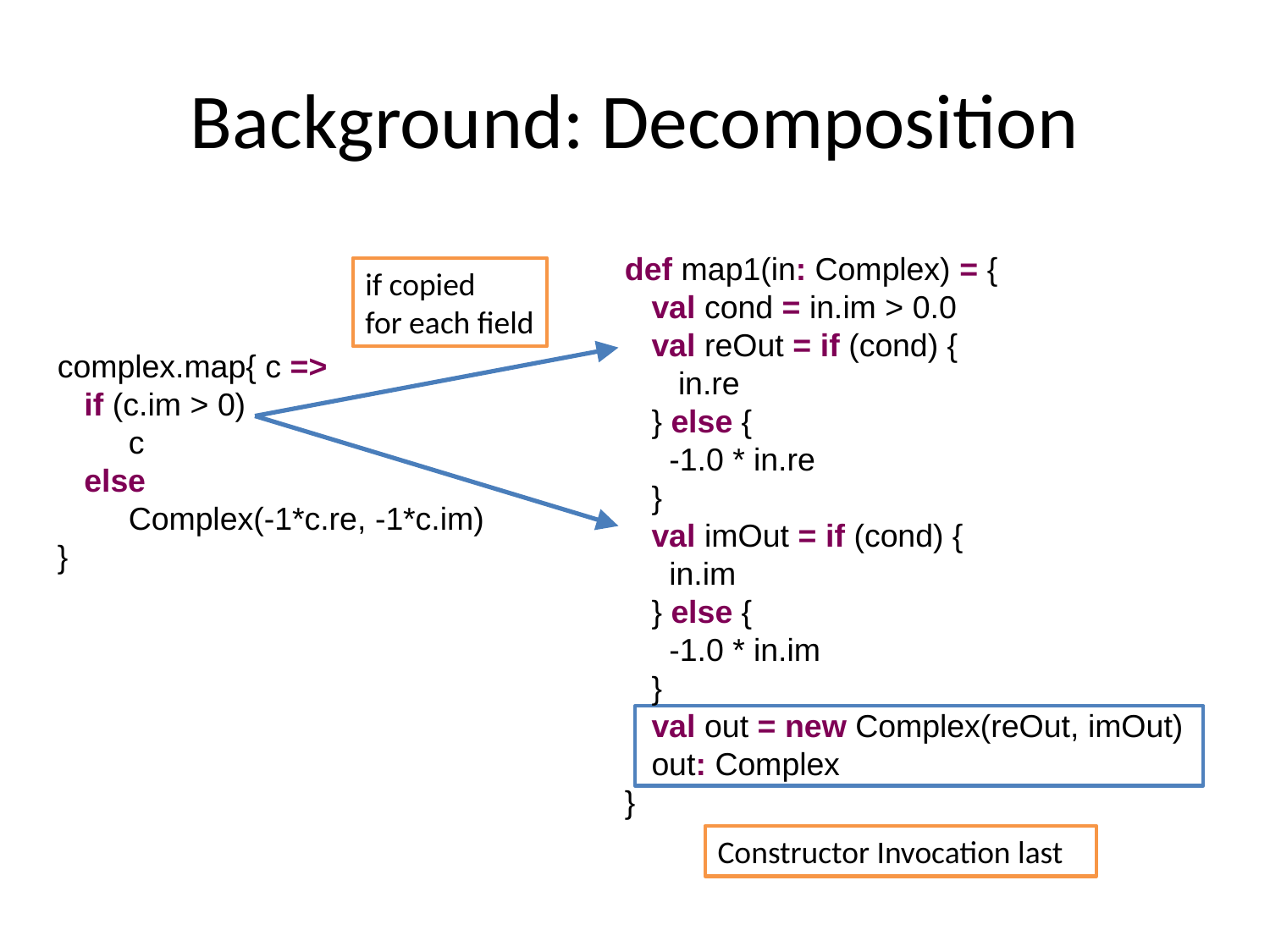

# Background: Decomposition
   def map1(in: Complex) = {
      val cond = in.im > 0.0
      val reOut = if (cond) {
         in.re
      } else {
        -1.0 * in.re
      }
      val imOut = if (cond) {
        in.im
      } else {
        -1.0 * in.im
      }
      val out = new Complex(reOut, imOut)
      out: Complex
   }
if copied
for each field
complex.map{ c =>
   if (c.im > 0)
        c
   else
        Complex(-1*c.re, -1*c.im)
}

Constructor Invocation last